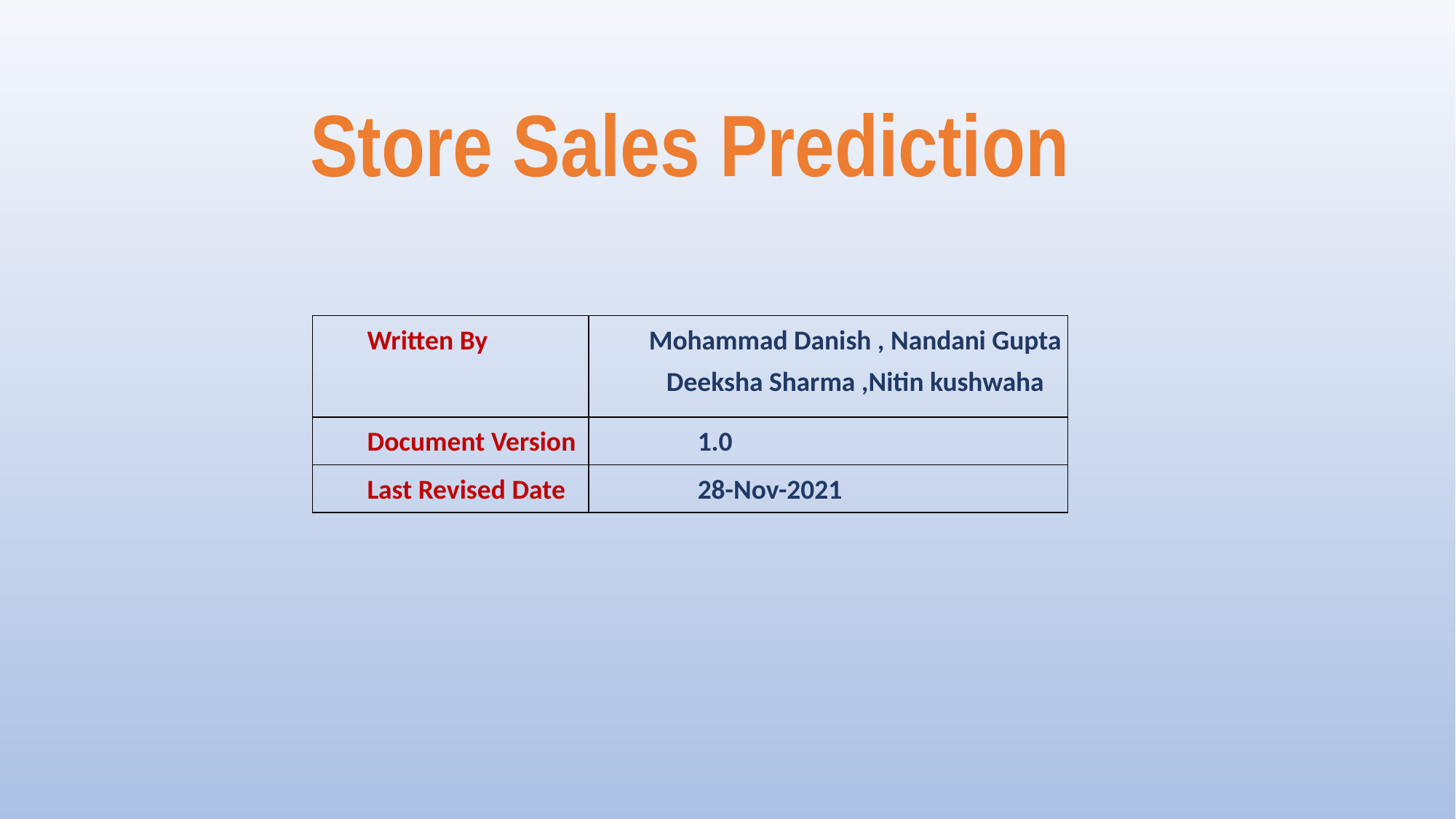

# Store Sales Prediction
| Written By | Mohammad Danish , Nandani Gupta Deeksha Sharma ,Nitin kushwaha |
| --- | --- |
| Document Version | 1.0 |
| Last Revised Date | 28-Nov-2021 |